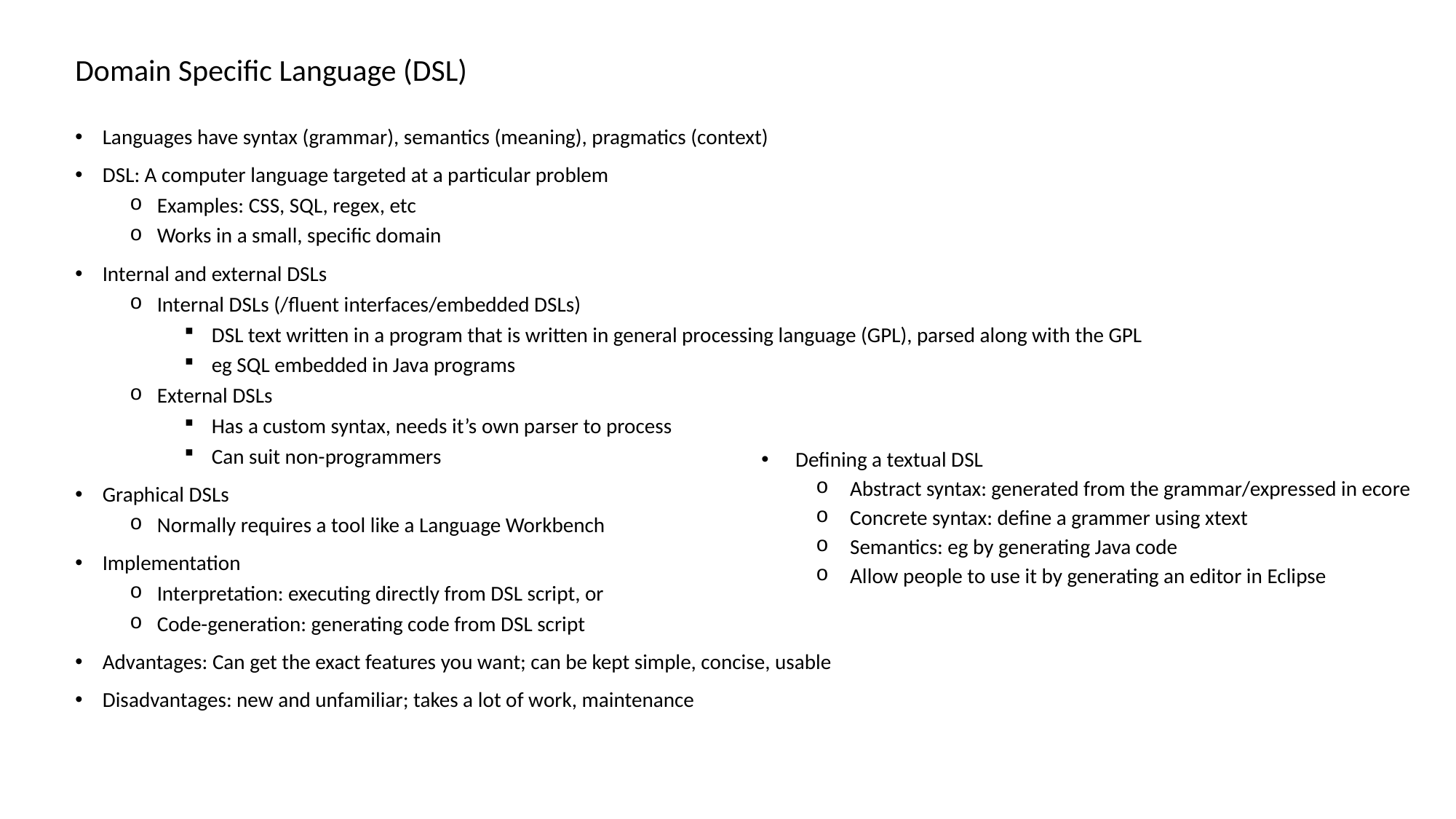

# Domain Specific Language (DSL)
Languages have syntax (grammar), semantics (meaning), pragmatics (context)
DSL: A computer language targeted at a particular problem
Examples: CSS, SQL, regex, etc
Works in a small, specific domain
Internal and external DSLs
Internal DSLs (/fluent interfaces/embedded DSLs)
DSL text written in a program that is written in general processing language (GPL), parsed along with the GPL
eg SQL embedded in Java programs
External DSLs
Has a custom syntax, needs it’s own parser to process
Can suit non-programmers
Graphical DSLs
Normally requires a tool like a Language Workbench
Implementation
Interpretation: executing directly from DSL script, or
Code-generation: generating code from DSL script
Advantages: Can get the exact features you want; can be kept simple, concise, usable
Disadvantages: new and unfamiliar; takes a lot of work, maintenance
Defining a textual DSL
Abstract syntax: generated from the grammar/expressed in ecore
Concrete syntax: define a grammer using xtext
Semantics: eg by generating Java code
Allow people to use it by generating an editor in Eclipse